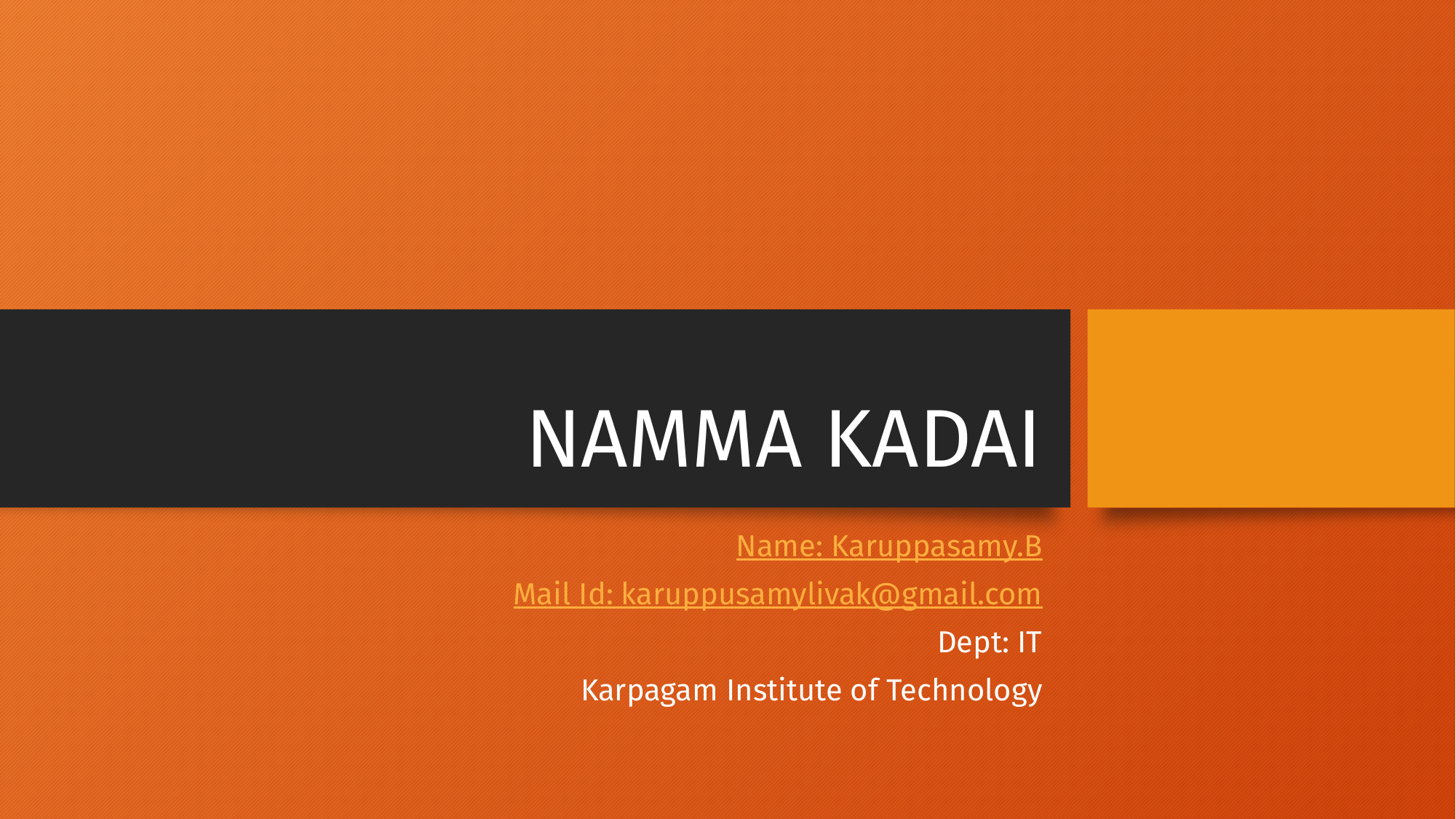

# NAMMA KADAI
Name: Karuppasamy.B
Mail Id: karuppusamylivak@gmail.com
Dept: IT
Karpagam Institute of Technology